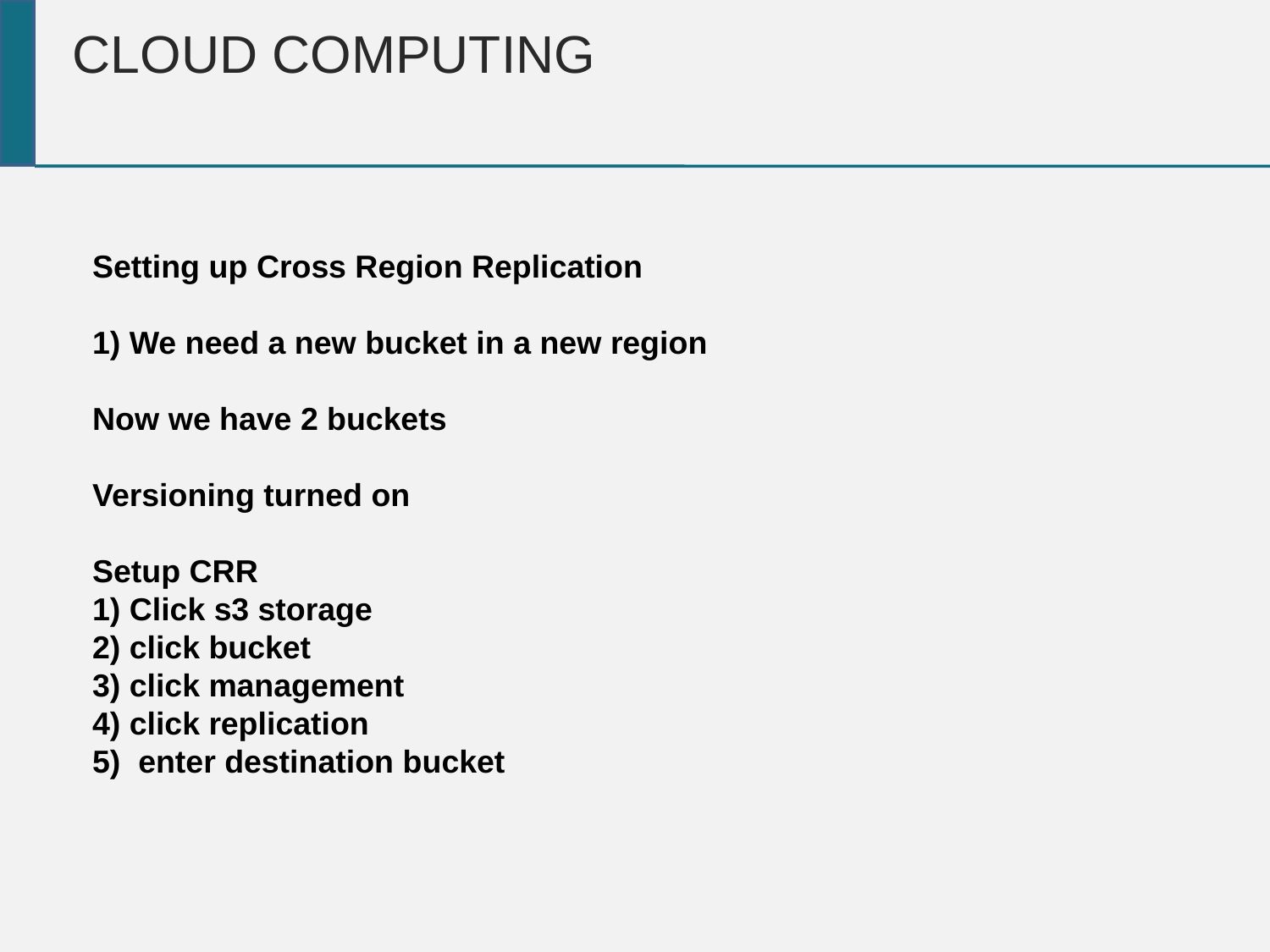

Cloud Computing

Setting up Cross Region Replication

1) We need a new bucket in a new region

Now we have 2 buckets

Versioning turned on

Setup CRR
1) Click s3 storage
2) click bucket
3) click management
4) click replication
5)  enter destination bucket